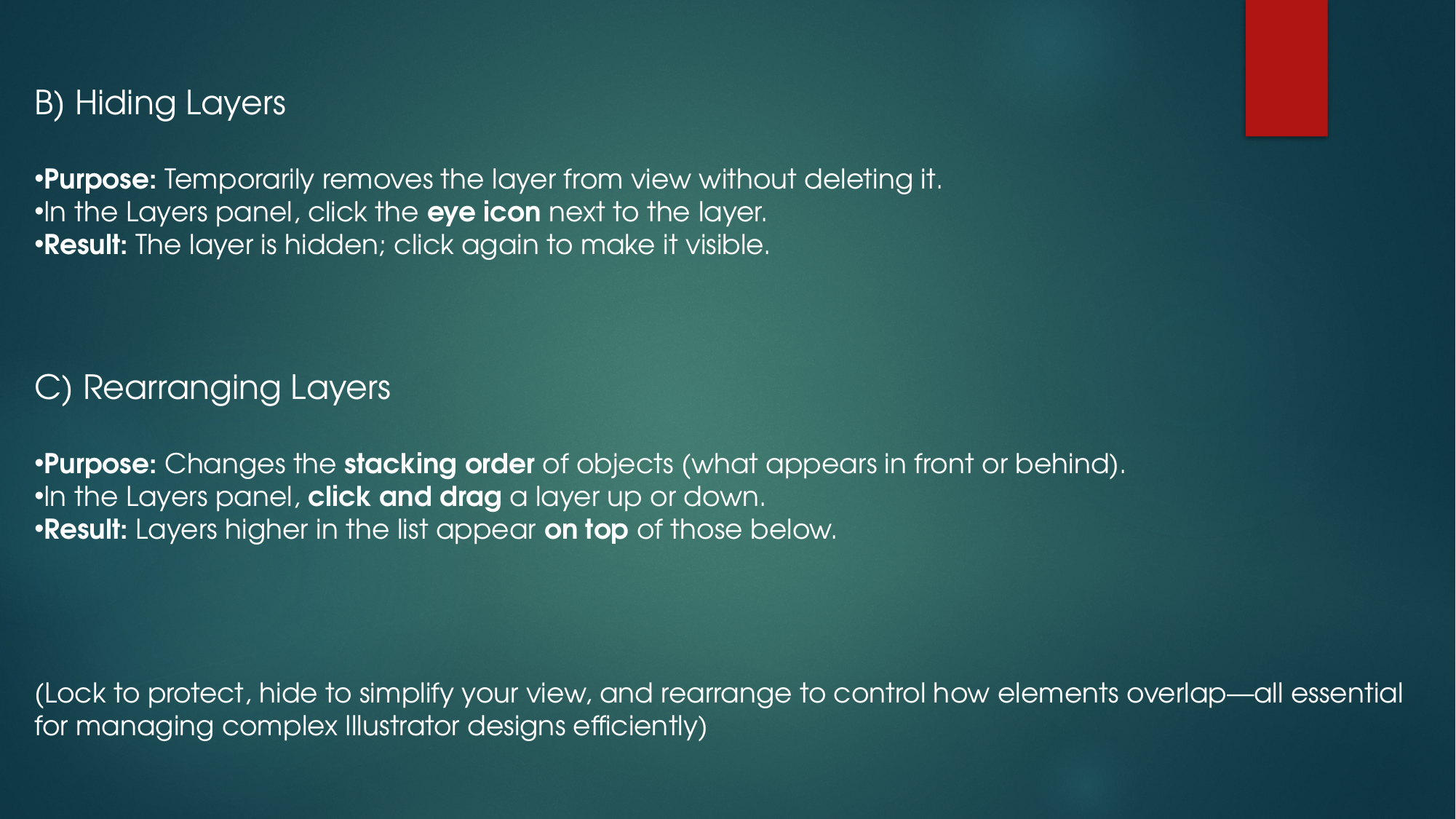

B) Hiding Layers

Purpose: Temporarily removes the layer from view without deleting it.
In the Layers panel, click the eye icon next to the layer.
Result: The layer is hidden; click again to make it visible.
C) Rearranging Layers

Purpose: Changes the stacking order of objects (what appears in front or behind).
In the Layers panel, click and drag a layer up or down.
Result: Layers higher in the list appear on top of those below.
(Lock to protect, hide to simplify your view, and rearrange to control how elements overlap—all essential for managing complex Illustrator designs efficiently)